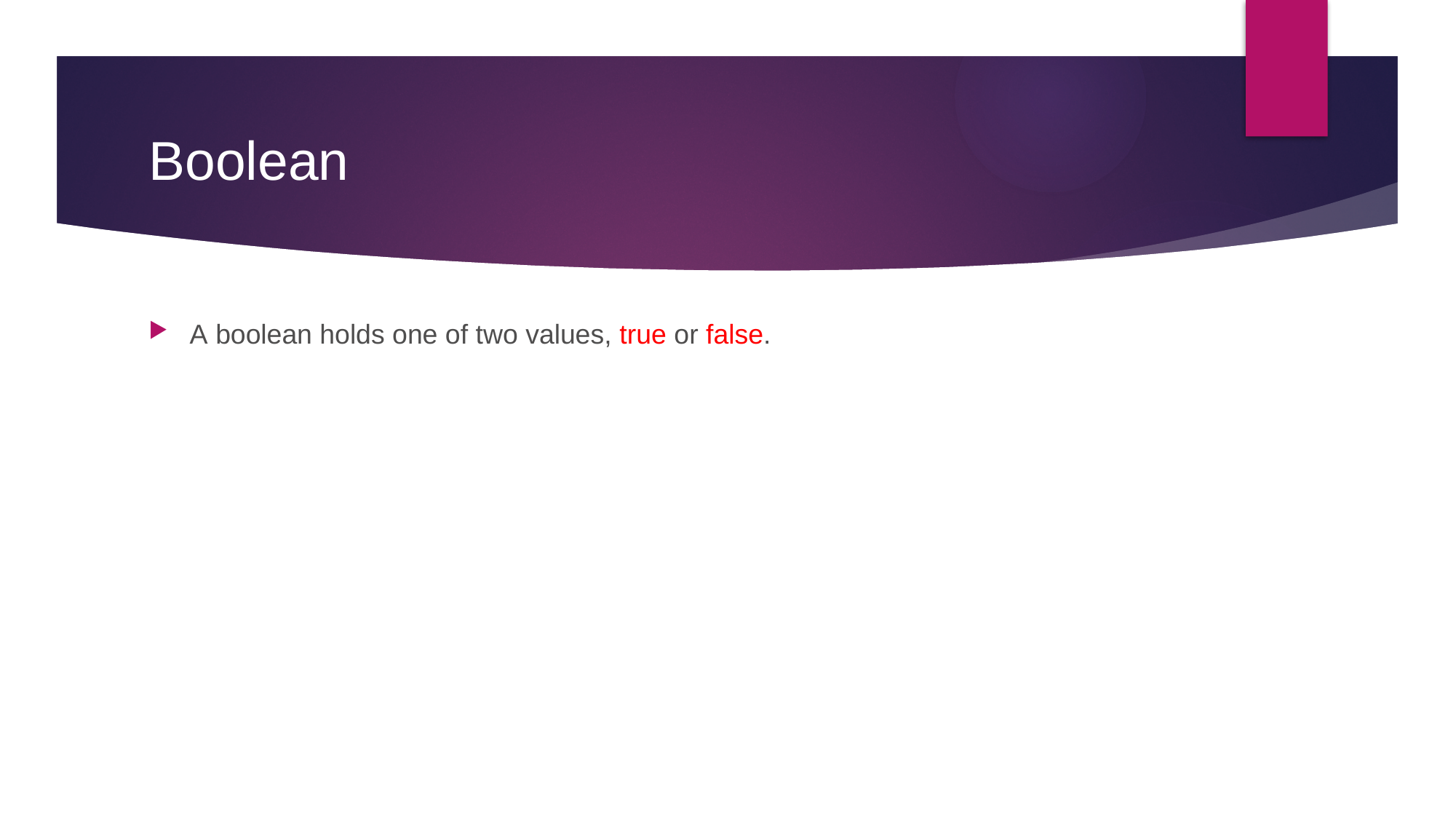

# Boolean
A boolean holds one of two values, true or false.